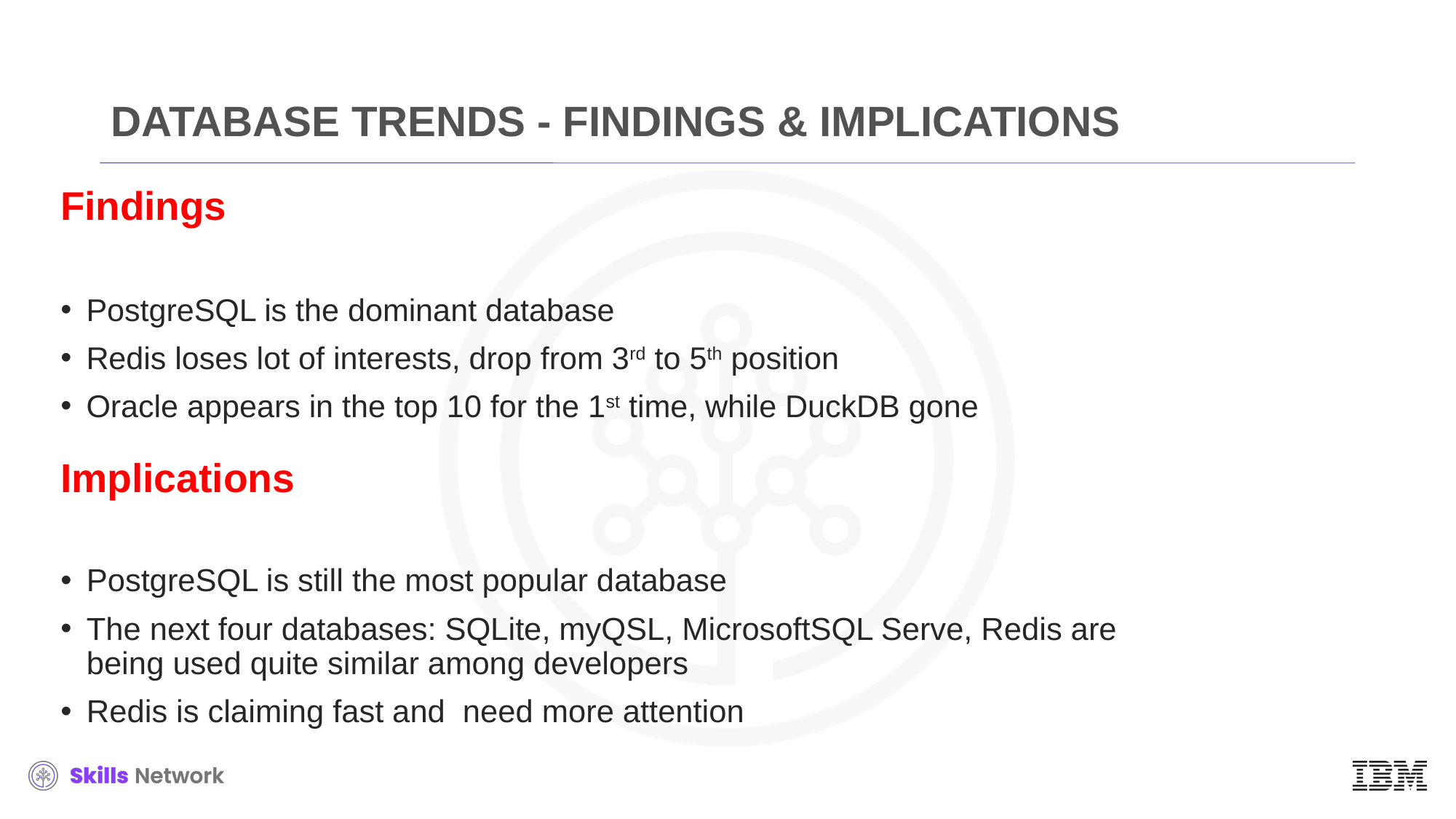

# DATABASE TRENDS - FINDINGS & IMPLICATIONS
Findings

PostgreSQL is the dominant database
Redis loses lot of interests, drop from 3rd to 5th position
Oracle appears in the top 10 for the 1st time, while DuckDB gone

Implications

PostgreSQL is still the most popular database
The next four databases: SQLite, myQSL, MicrosoftSQL Serve, Redis are being used quite similar among developers
Redis is claiming fast and  need more attention